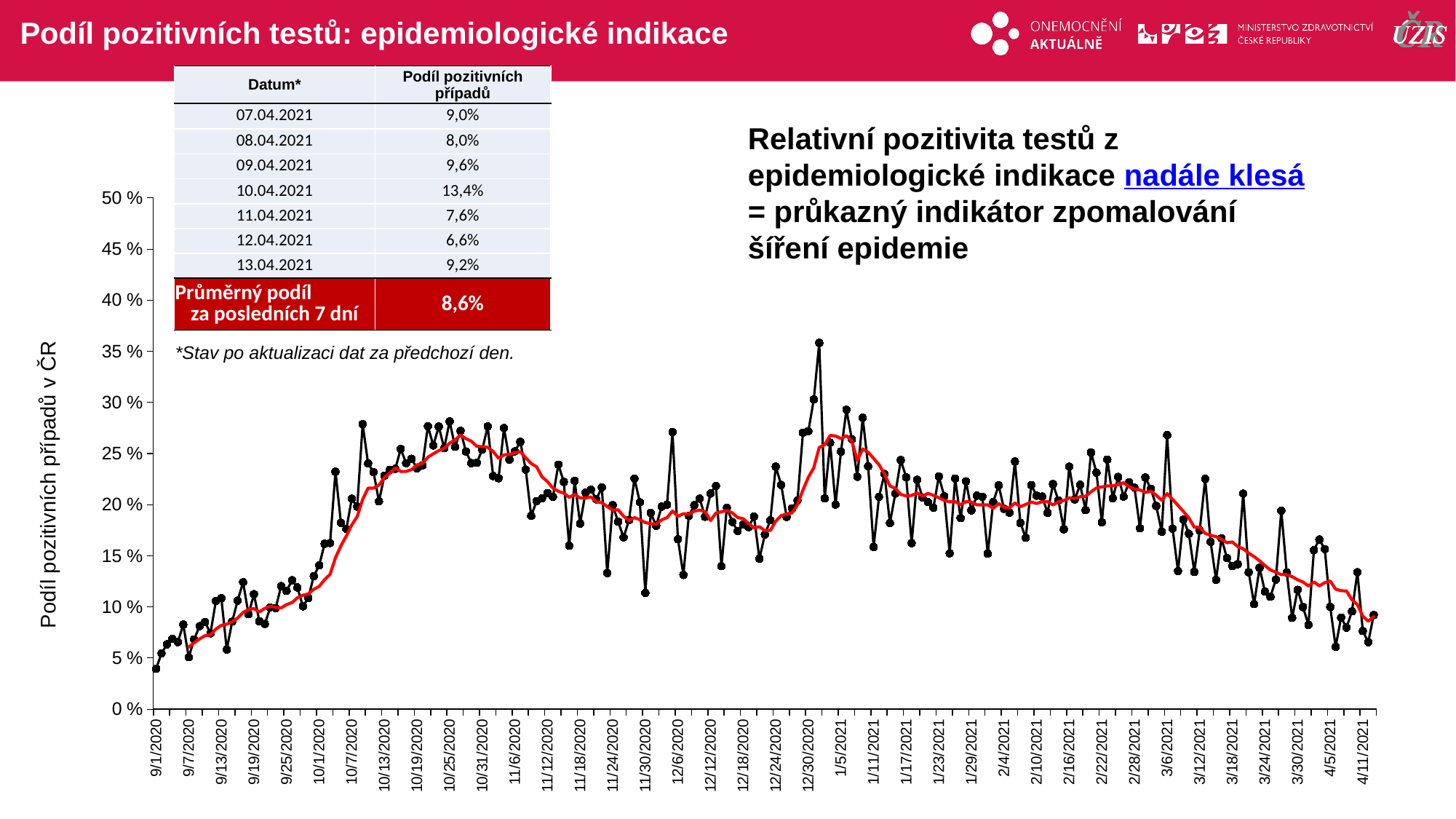

# Podíl pozitivních testů: epidemiologické indikace
| Datum\* | Podíl pozitivních případů |
| --- | --- |
| 07.04.2021 | 9,0% |
| 08.04.2021 | 8,0% |
| 09.04.2021 | 9,6% |
| 10.04.2021 | 13,4% |
| 11.04.2021 | 7,6% |
| 12.04.2021 | 6,6% |
| 13.04.2021 | 9,2% |
| Průměrný podíl za posledních 7 dní | 8,6% |
Relativní pozitivita testů z epidemiologické indikace nadále klesá = průkazný indikátor zpomalování šíření epidemie

### Chart

| Category |  |
|---|---|
| 44075 | 0.03961885656970913 |
| 44076 | 0.054639660857277436 |
| 44077 | 0.06345419847328244 |
| 44078 | 0.06883365200764818 |
| 44079 | 0.06560773480662983 |
| 44080 | 0.08275862068965517 |
| 44081 | 0.05083260297984225 |
| 44082 | 0.06833642547928262 |
| 44083 | 0.08126341613002147 |
| 44084 | 0.08527755430410297 |
| 44085 | 0.07419505366308912 |
| 44086 | 0.10586692887577843 |
| 44087 | 0.10856079404466501 |
| 44088 | 0.05834394904458599 |
| 44089 | 0.08570834200124818 |
| 44090 | 0.10621492413219705 |
| 44091 | 0.12419470293486042 |
| 44092 | 0.09289719626168225 |
| 44093 | 0.11252992817238627 |
| 44094 | 0.0859465737514518 |
| 44095 | 0.08333333333333333 |
| 44096 | 0.09949692565679151 |
| 44097 | 0.09884736290604261 |
| 44098 | 0.12040020349330167 |
| 44099 | 0.115653660811441 |
| 44100 | 0.12609676610679368 |
| 44101 | 0.11901252763448784 |
| 44102 | 0.1005631536604988 |
| 44103 | 0.10870960838861544 |
| 44104 | 0.13007020280811232 |
| 44105 | 0.14064342260400875 |
| 44106 | 0.16173198699298305 |
| 44107 | 0.1625 |
| 44108 | 0.2323529411764706 |
| 44109 | 0.1823030303030303 |
| 44110 | 0.17616300036062027 |
| 44111 | 0.20586158192090395 |
| 44112 | 0.19800978242536685 |
| 44113 | 0.2788475459678587 |
| 44114 | 0.24030251280800194 |
| 44115 | 0.23190442726633873 |
| 44116 | 0.20315661675435046 |
| 44117 | 0.2283285258843176 |
| 44118 | 0.2340994120791021 |
| 44119 | 0.2350618583837852 |
| 44120 | 0.25443131462333823 |
| 44121 | 0.24062452165926834 |
| 44122 | 0.24490258269143633 |
| 44123 | 0.2354735618826264 |
| 44124 | 0.23841201716738197 |
| 44125 | 0.27677316593272744 |
| 44126 | 0.25789613376979564 |
| 44127 | 0.2764278669416301 |
| 44128 | 0.2551772906354177 |
| 44129 | 0.2814722617354196 |
| 44130 | 0.25657973801225814 |
| 44131 | 0.27219849132054896 |
| 44132 | 0.25204661465857653 |
| 44133 | 0.24066240662406624 |
| 44134 | 0.2410287601007907 |
| 44135 | 0.2537518495032763 |
| 44136 | 0.2764937510700223 |
| 44137 | 0.2280342754827983 |
| 44138 | 0.2258587786259542 |
| 44139 | 0.2749300209937019 |
| 44140 | 0.2440345080763583 |
| 44141 | 0.2521917007597896 |
| 44142 | 0.26147293212420997 |
| 44143 | 0.23429895712630358 |
| 44144 | 0.18898186889818688 |
| 44145 | 0.20346237991058688 |
| 44146 | 0.20615927814829346 |
| 44147 | 0.21140565827578525 |
| 44148 | 0.207737690038575 |
| 44149 | 0.23921568627450981 |
| 44150 | 0.22230681385610962 |
| 44151 | 0.15990793511617712 |
| 44152 | 0.22331596216946537 |
| 44153 | 0.18154410800891335 |
| 44154 | 0.2117900984756509 |
| 44155 | 0.2145940676785963 |
| 44156 | 0.20522727272727273 |
| 44157 | 0.21694782267555904 |
| 44158 | 0.13315450643776824 |
| 44159 | 0.19939201326516512 |
| 44160 | 0.18338603046852545 |
| 44161 | 0.16799479590177266 |
| 44162 | 0.18488959829741952 |
| 44163 | 0.22556032427277062 |
| 44164 | 0.2023403217942467 |
| 44165 | 0.11368257964558923 |
| 44166 | 0.1919911558776563 |
| 44167 | 0.17939903234020882 |
| 44168 | 0.198110586273965 |
| 44169 | 0.20012062726176116 |
| 44170 | 0.2710260271026027 |
| 44171 | 0.16616957818491693 |
| 44172 | 0.13127051101734646 |
| 44173 | 0.18914130887869945 |
| 44174 | 0.19942256135285627 |
| 44175 | 0.20591264936135145 |
| 44176 | 0.18817350357692655 |
| 44177 | 0.21090967950793138 |
| 44178 | 0.21830764391318025 |
| 44179 | 0.13987523992322456 |
| 44180 | 0.19706094916887498 |
| 44181 | 0.18315101792768154 |
| 44182 | 0.17423630192338774 |
| 44183 | 0.18049480590486605 |
| 44184 | 0.17809894385769873 |
| 44185 | 0.1884004432951607 |
| 44186 | 0.1472108358581358 |
| 44187 | 0.17075922841330396 |
| 44188 | 0.1846754780396966 |
| 44189 | 0.2372580007902015 |
| 44190 | 0.21934688847812692 |
| 44191 | 0.18808436616655794 |
| 44192 | 0.19632867132867132 |
| 44193 | 0.20416379112031285 |
| 44194 | 0.2704 |
| 44195 | 0.2719538814574355 |
| 44196 | 0.302992700729927 |
| 44197 | 0.35819430814524045 |
| 44198 | 0.20611916264090177 |
| 44199 | 0.26063829787234044 |
| 44200 | 0.2001298247366056 |
| 44201 | 0.25193122352354846 |
| 44202 | 0.2928032501450958 |
| 44203 | 0.2640404729422465 |
| 44204 | 0.22732435502190493 |
| 44205 | 0.2849675733230084 |
| 44206 | 0.2374863558397006 |
| 44207 | 0.1585258847616262 |
| 44208 | 0.20768584628307435 |
| 44209 | 0.2301396244583534 |
| 44210 | 0.18193335867224122 |
| 44211 | 0.2108843537414966 |
| 44212 | 0.24360412926391384 |
| 44213 | 0.22682614267407092 |
| 44214 | 0.16238279095421954 |
| 44215 | 0.22436218109054526 |
| 44216 | 0.20710297975381717 |
| 44217 | 0.2024941069120219 |
| 44218 | 0.197001351849576 |
| 44219 | 0.2276411594999313 |
| 44220 | 0.20824524312896406 |
| 44221 | 0.15243243243243243 |
| 44222 | 0.22562833206397562 |
| 44223 | 0.18680314384938768 |
| 44224 | 0.2228362279316779 |
| 44225 | 0.19438329267567084 |
| 44226 | 0.20875251509054327 |
| 44227 | 0.2077895172985291 |
| 44228 | 0.15215757835981109 |
| 44229 | 0.2025185545686823 |
| 44230 | 0.21895211535038273 |
| 44231 | 0.19592157891285816 |
| 44232 | 0.19216449968497623 |
| 44233 | 0.2421738624461771 |
| 44234 | 0.18211413251627728 |
| 44235 | 0.16765851547284139 |
| 44236 | 0.21926252063841498 |
| 44237 | 0.20875221762270846 |
| 44238 | 0.20791701139184116 |
| 44239 | 0.19200944032366823 |
| 44240 | 0.22018247773991426 |
| 44241 | 0.20419918246005203 |
| 44242 | 0.17596046703163606 |
| 44243 | 0.23721047331319234 |
| 44244 | 0.20517511761630947 |
| 44245 | 0.2195424904254218 |
| 44246 | 0.1946429394679821 |
| 44247 | 0.2510318261029075 |
| 44248 | 0.23137254901960785 |
| 44249 | 0.1826938513405041 |
| 44250 | 0.2441503484898772 |
| 44251 | 0.20630059985737656 |
| 44252 | 0.22712715312040163 |
| 44253 | 0.2079942268371888 |
| 44254 | 0.22192369693713057 |
| 44255 | 0.21661833312318748 |
| 44256 | 0.17688465031789283 |
| 44257 | 0.22664030735946883 |
| 44258 | 0.21552894211576845 |
| 44259 | 0.19873422824202847 |
| 44260 | 0.17349459788340277 |
| 44261 | 0.26805424156417534 |
| 44262 | 0.1766636041475259 |
| 44263 | 0.13512454702752114 |
| 44264 | 0.18555657482681176 |
| 44265 | 0.17155341650307138 |
| 44266 | 0.13430529427573232 |
| 44267 | 0.17478664068274982 |
| 44268 | 0.2252355375539315 |
| 44269 | 0.16358146251805172 |
| 44270 | 0.1265266797018901 |
| 44271 | 0.1670791313493782 |
| 44272 | 0.14785534611740878 |
| 44273 | 0.13997368785486775 |
| 44274 | 0.1418170552242274 |
| 44275 | 0.21080518497492667 |
| 44276 | 0.13390580974104388 |
| 44277 | 0.10289434377025618 |
| 44278 | 0.13827710328838996 |
| 44279 | 0.11494779909706546 |
| 44280 | 0.10994385075167543 |
| 44281 | 0.12679937484576786 |
| 44282 | 0.19411764705882353 |
| 44283 | 0.13374188896899783 |
| 44284 | 0.08937071868106351 |
| 44285 | 0.11673727388877682 |
| 44286 | 0.0998162890385793 |
| 44287 | 0.08249840833696344 |
| 44288 | 0.15558623619371284 |
| 44289 | 0.1659695499414422 |
| 44290 | 0.15653637553768468 |
| 44291 | 0.1000163158753467 |
| 44292 | 0.06101999102647191 |
| 44293 | 0.08965776350843636 |
| 44294 | 0.07981667243168454 |
| 44295 | 0.09568430070678946 |
| 44296 | 0.13389251320285803 |
| 44297 | 0.0764748725418791 |
| 44298 | 0.0655712993668978 |
| 44299 | 0.09206119308409523 |
|  | None |
|  | None |
|  | None |
|  | None |
|  | None |
|  | None |
|  | None |
|  | None |
|  | None |
|  | None |
|  | None |
|  | None |
|  | None |
|  | None |
|  | None |
|  | None |
|  | None |
|  | None |
|  | None |
|  | None |
|  | None |
|  | None |
|  | None |
|  | None |
|  | None |
|  | None |
|  | None |
|  | None |
|  | None |
|  | None |
|  | None |
|  | None |
|  | None |
|  | None |
|  | None |
|  | None |
|  | None |
|  | None |
|  | None |
|  | None |
|  | None |
|  | None |
|  | None |
|  | None |
|  | None |
|  | None |
|  | None |
|  | None |
|  | None |
|  | None |
|  | None |
|  | None |
|  | None |
|  | None |
|  | None |
|  | None |
|  | None |
|  | None |
|  | None |
|  | None |
|  | None |
|  | None |
|  | None |
|  | None |
|  | None |
|  | None |
|  | None |
|  | None |
|  | None |
|  | None |
|  | None |
|  | None |
|  | None |
|  | None |
|  | None |
|  | None |
|  | None |
|  | None |
|  | None |
|  | None |
|  | None |
|  | None |
|  | None |
|  | None |
|  | None |
|  | None |
|  | None |
|  | None |
|  | None |
|  | None |
|  | None |
|  | None |
|  | None |
|  | None |
|  | None |
|  | None |
|  | None |
|  | None |
|  | None |
|  | None |
|  | None |
|  | None |
|  | None |
|  | None |
|  | None |
|  | None |
|  | None |
|  | None |
|  | None |
|  | None |
|  | None |
|  | None |
|  | None |
|  | None |
|  | None |
|  | None |
|  | None |
|  | None |
|  | None |
|  | None |
|  | None |
|  | None |
|  | None |
|  | None |
|  | None |
|  | None |
|  | None |
|  | None |
|  | None |
|  | None |
|  | None |
|  | None |
|  | None |
|  | None |
|  | None |
|  | None |
|  | None |
|  | None |
|  | None |
|  | None |
|  | None |
|  | None |
|  | None |
|  | None |
|  | None |
|  | None |
|  | None |
|  | None |
|  | None |
|  | None |
|  | None |
|  | None |
|  | None |
|  | None |
|  | None |
|  | None |
|  | None |
|  | None |
|  | None |
|  | None |
|  | None |
|  | None |
|  | None |
|  | None |
|  | None |
|  | None |
|  | None |
|  | None |
|  | None |
|  | None |
|  | None |
|  | None |
|  | None |
|  | None |
|  | None |
|  | None |
|  | None |
|  | None |
|  | None |
|  | None |
|  | None |
|  | None |
|  | None |
|  | None |
|  | None |
|  | None |
|  | None |
|  | None |
|  | None |
|  | None |
|  | None |
|  | None |
|  | None |
|  | None |
|  | None |
|  | None |
|  | None |
|  | None |
|  | None |
|  | None |
|  | None |
|  | None |
|  | None |
|  | None |
|  | None |
|  | None |
|  | None |
|  | None |
|  | None |
|  | None |
|  | None |
|  | None |
|  | None |
|  | None |
|  | None |
|  | None |
|  | None |
|  | None |
|  | None |
|  | None |
|  | None |
|  | None |
|  | None |
|  | None |
|  | None |
|  | None |
|  | None |
|  | None |
|  | None |
|  | None |
|  | None |
|  | None |
|  | None |
|  | None |
|  | None |
|  | None |
|  | None |
|  | None |
|  | None |
|  | None |
|  | None |
|  | None |
|  | None |
|  | None |
|  | None |
|  | None |
|  | None |
|  | None |
|  | None |
|  | None |
|  | None |
|  | None |
|  | None |
|  | None |
|  | None |
|  | None |
|  | None |
|  | None |
|  | None |
|  | None |
|  | None |
|  | None |
|  | None |
|  | None |
|  | None |
|  | None |
|  | None |
|  | None |
|  | None |
|  | None |
|  | None |
|  | None |
|  | None |
|  | None |
|  | None |
|  | None |
|  | None |
*Stav po aktualizaci dat za předchozí den.
Podíl pozitivních případů v ČR